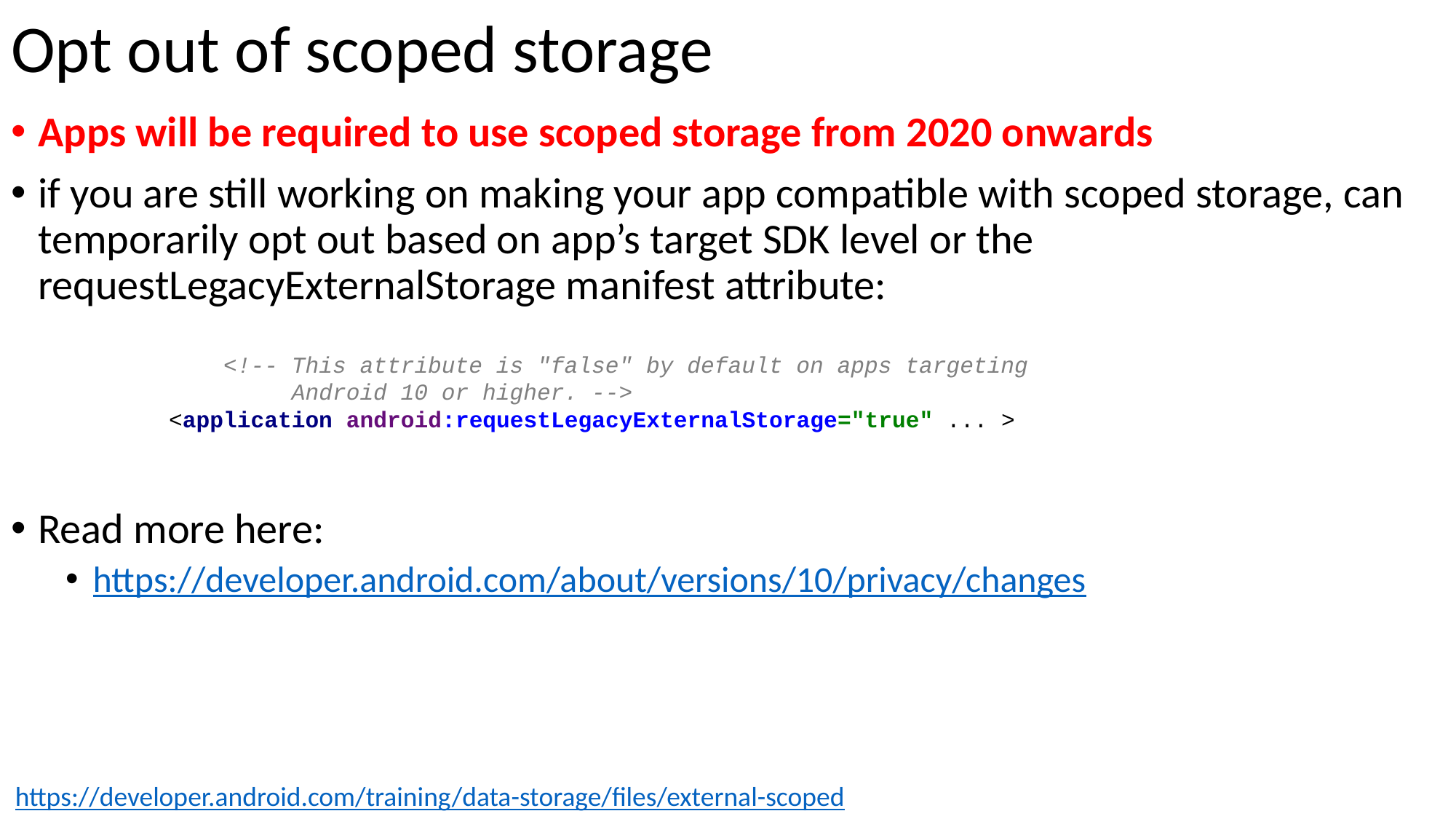

# Opt out of scoped storage
Apps will be required to use scoped storage from 2020 onwards
if you are still working on making your app compatible with scoped storage, can temporarily opt out based on app’s target SDK level or the requestLegacyExternalStorage manifest attribute:

Read more here:
https://developer.android.com/about/versions/10/privacy/changes

    <!-- This attribute is "false" by default on apps targeting
         Android 10 or higher. -->
<application android:requestLegacyExternalStorage="true" ... >
https://developer.android.com/training/data-storage/files/external-scoped